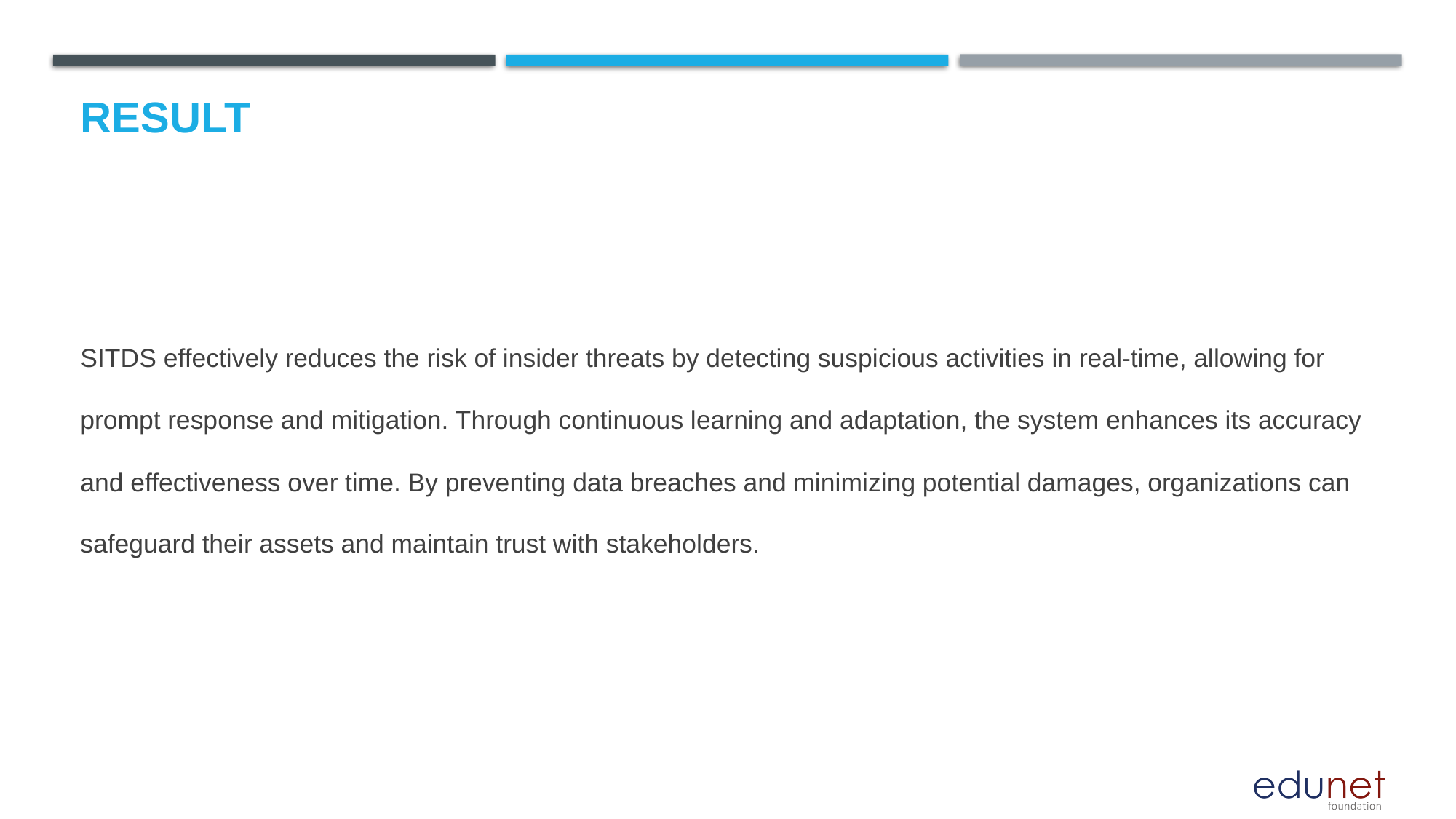

# Result
SITDS effectively reduces the risk of insider threats by detecting suspicious activities in real-time, allowing for prompt response and mitigation. Through continuous learning and adaptation, the system enhances its accuracy and effectiveness over time. By preventing data breaches and minimizing potential damages, organizations can safeguard their assets and maintain trust with stakeholders.